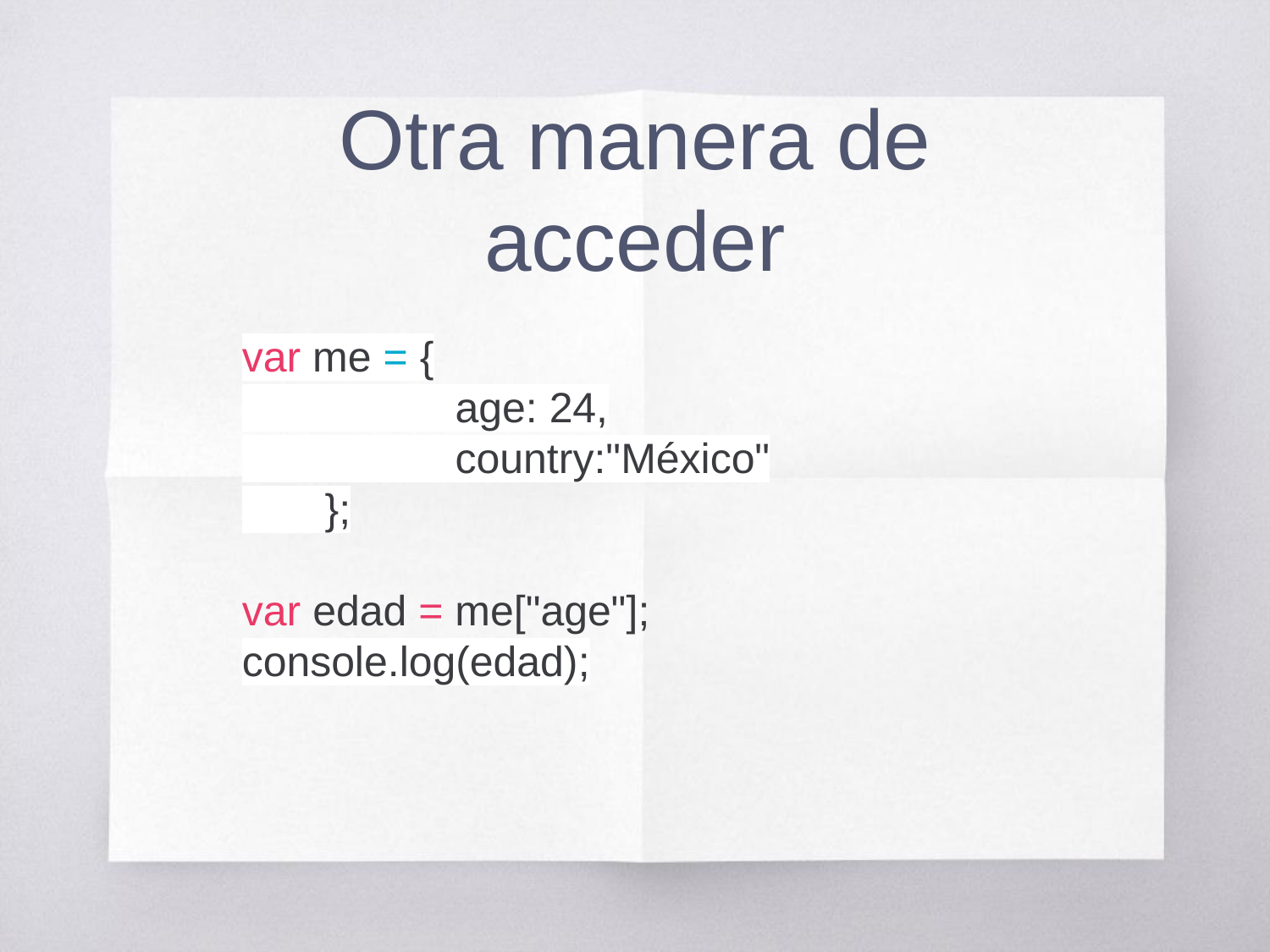

# Otra manera de acceder
var me = {
                  age: 24,
                  country:"México"
       };

var edad = me["age"];
console.log(edad);